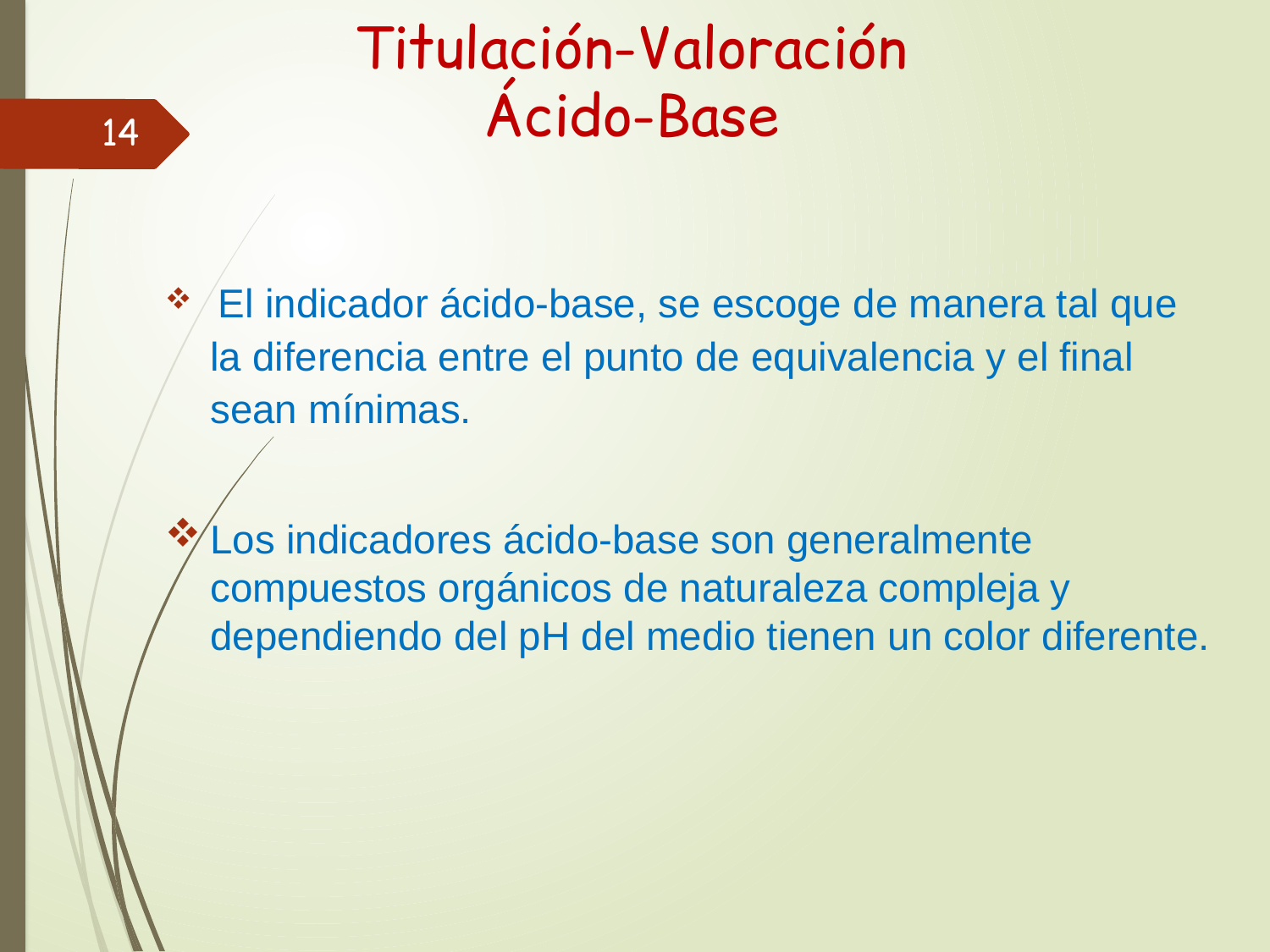

Titulación-Valoración
Ácido-Base
14
 El indicador ácido-base, se escoge de manera tal que la diferencia entre el punto de equivalencia y el final sean mínimas.

	Los indicadores ácido-base son generalmente compuestos orgánicos de naturaleza compleja y dependiendo del pH del medio tienen un color diferente.